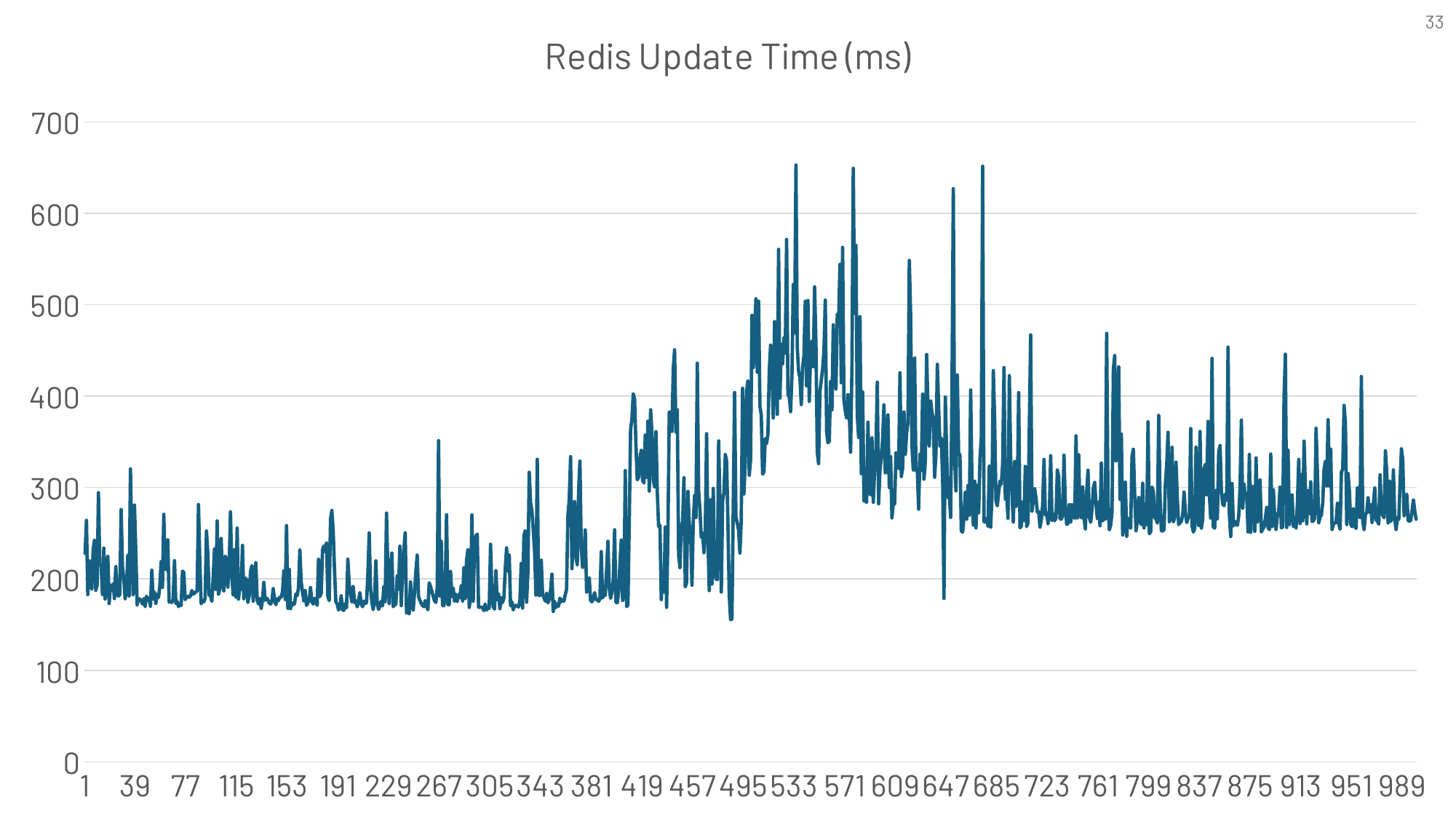

### Chart:

| Category | Redis Update Time (ms) |
|---|---|
33